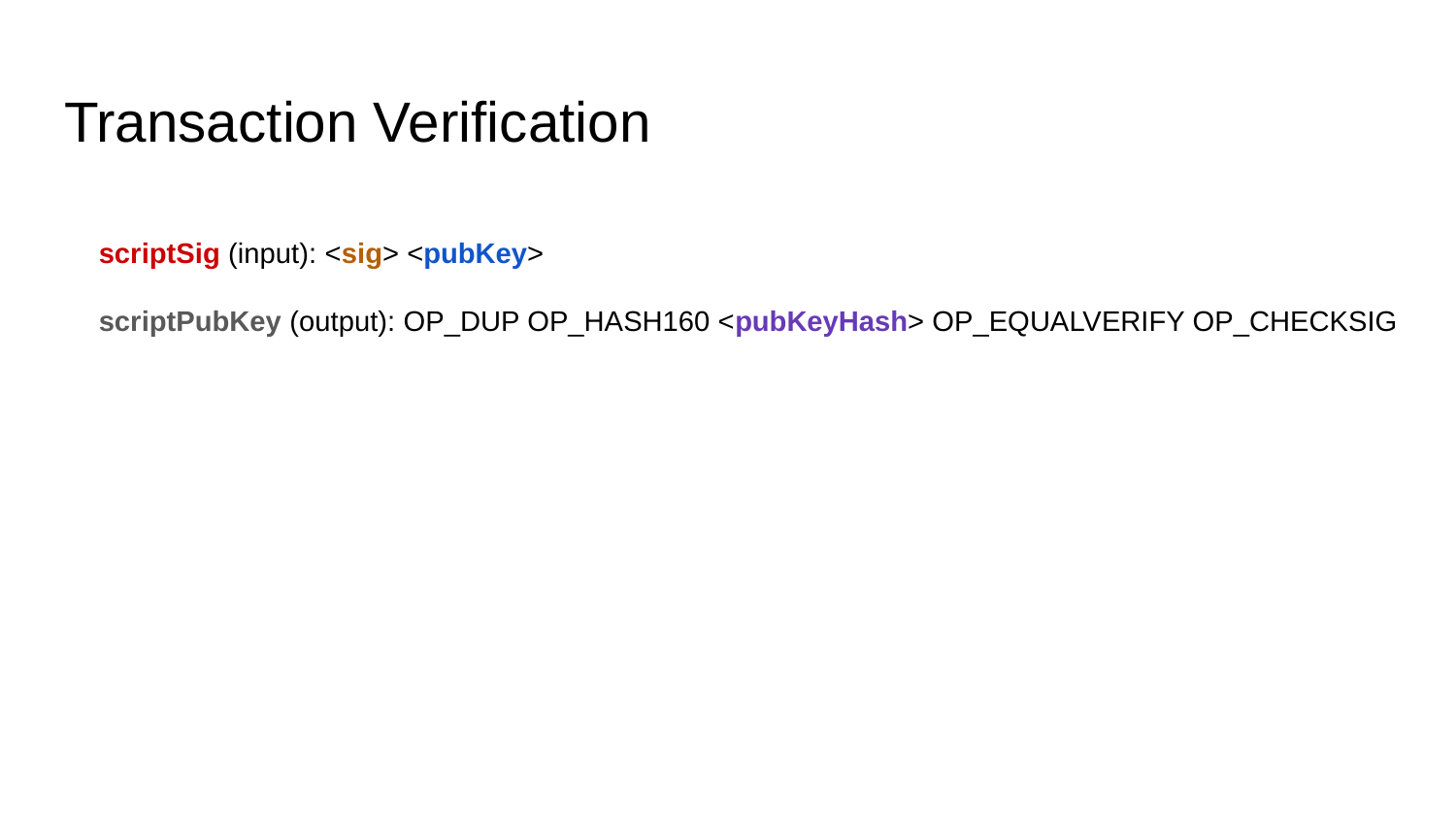

# Transaction Verification
scriptSig (input): <sig> <pubKey>

scriptPubKey (output): OP_DUP OP_HASH160 <pubKeyHash> OP_EQUALVERIFY OP_CHECKSIG